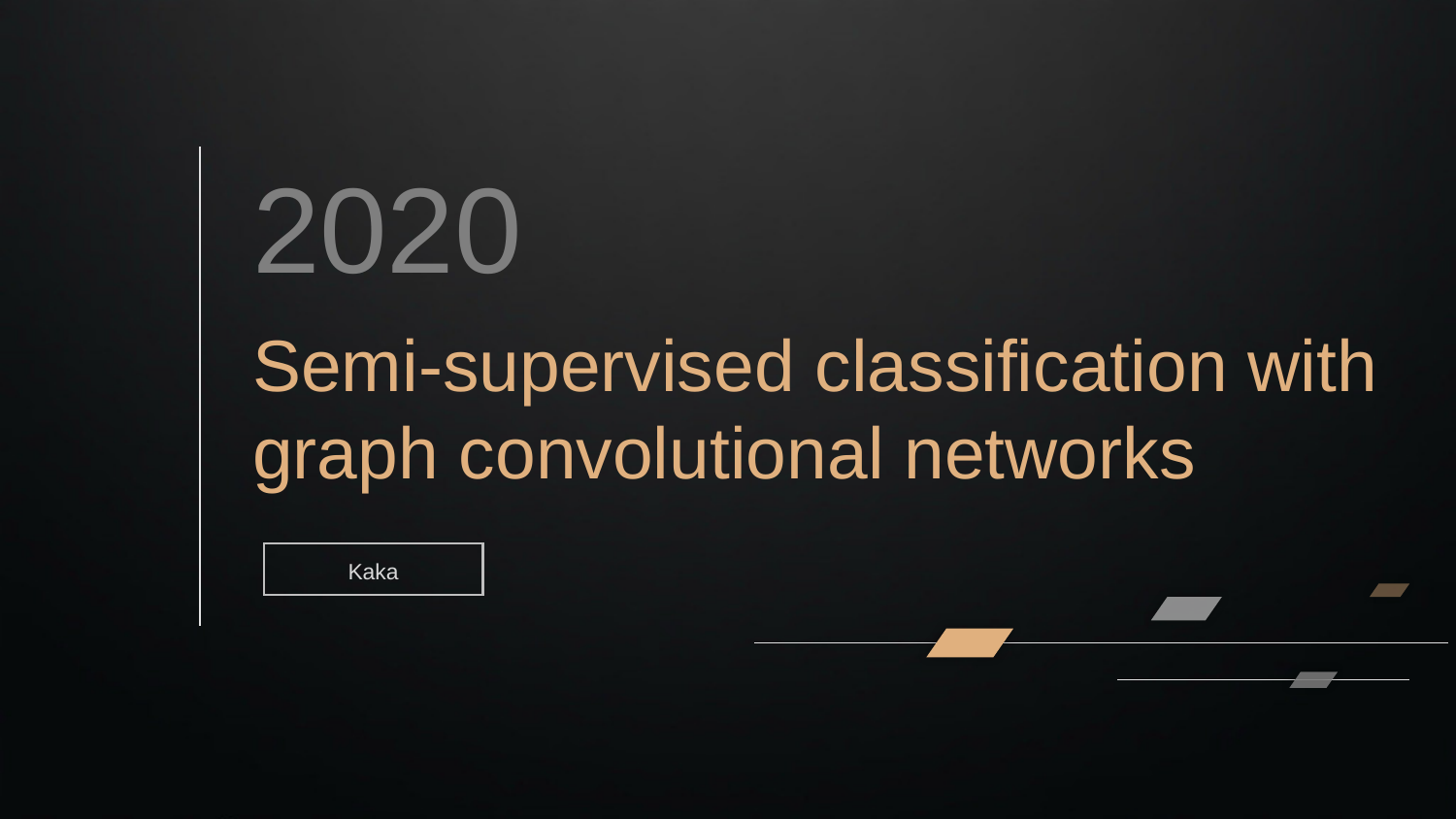

2020
Semi-supervised classification with graph convolutional networks

Kaka